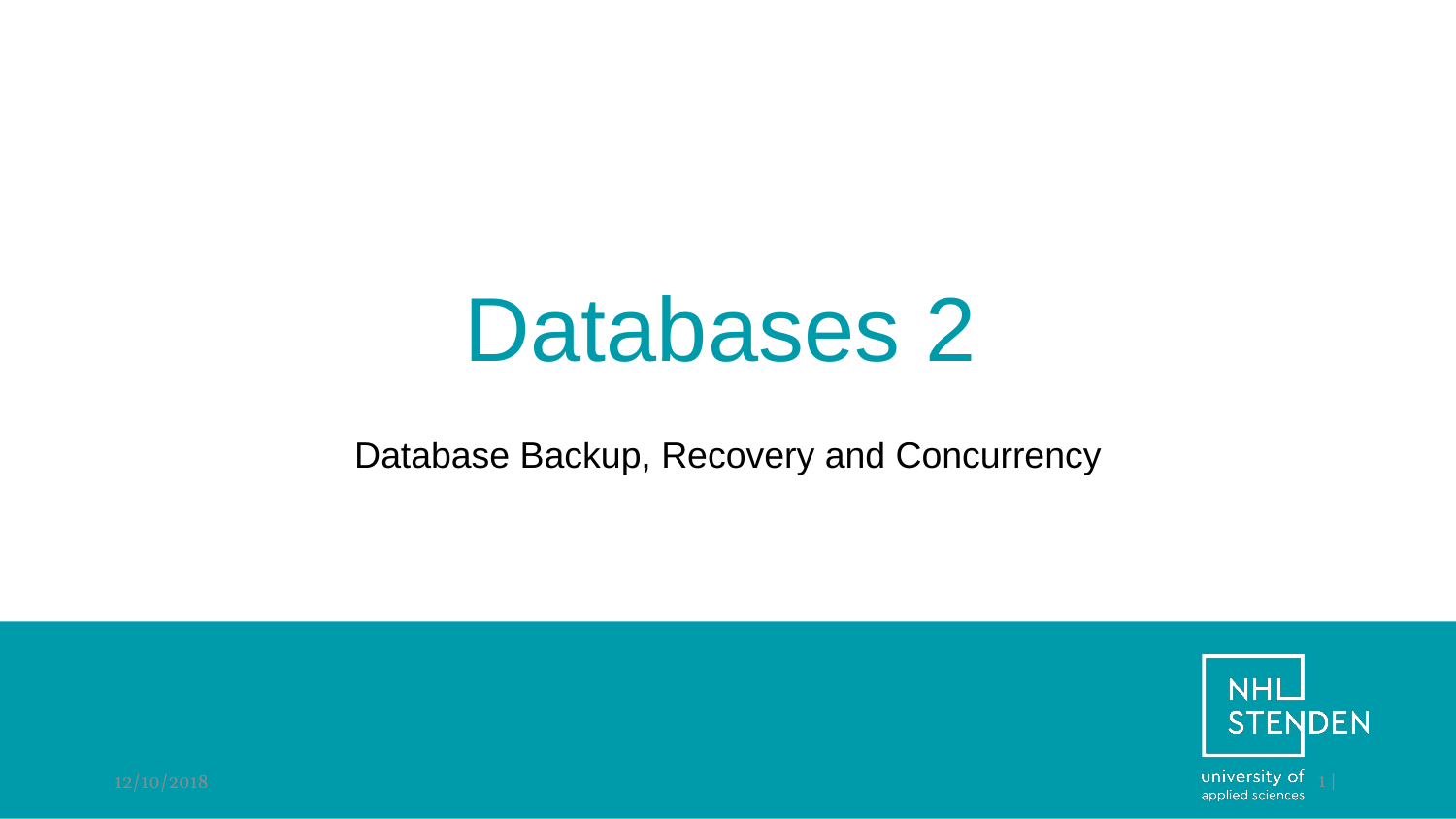

# Databases 2
Database Backup, Recovery and Concurrency
12/10/2018
1 |